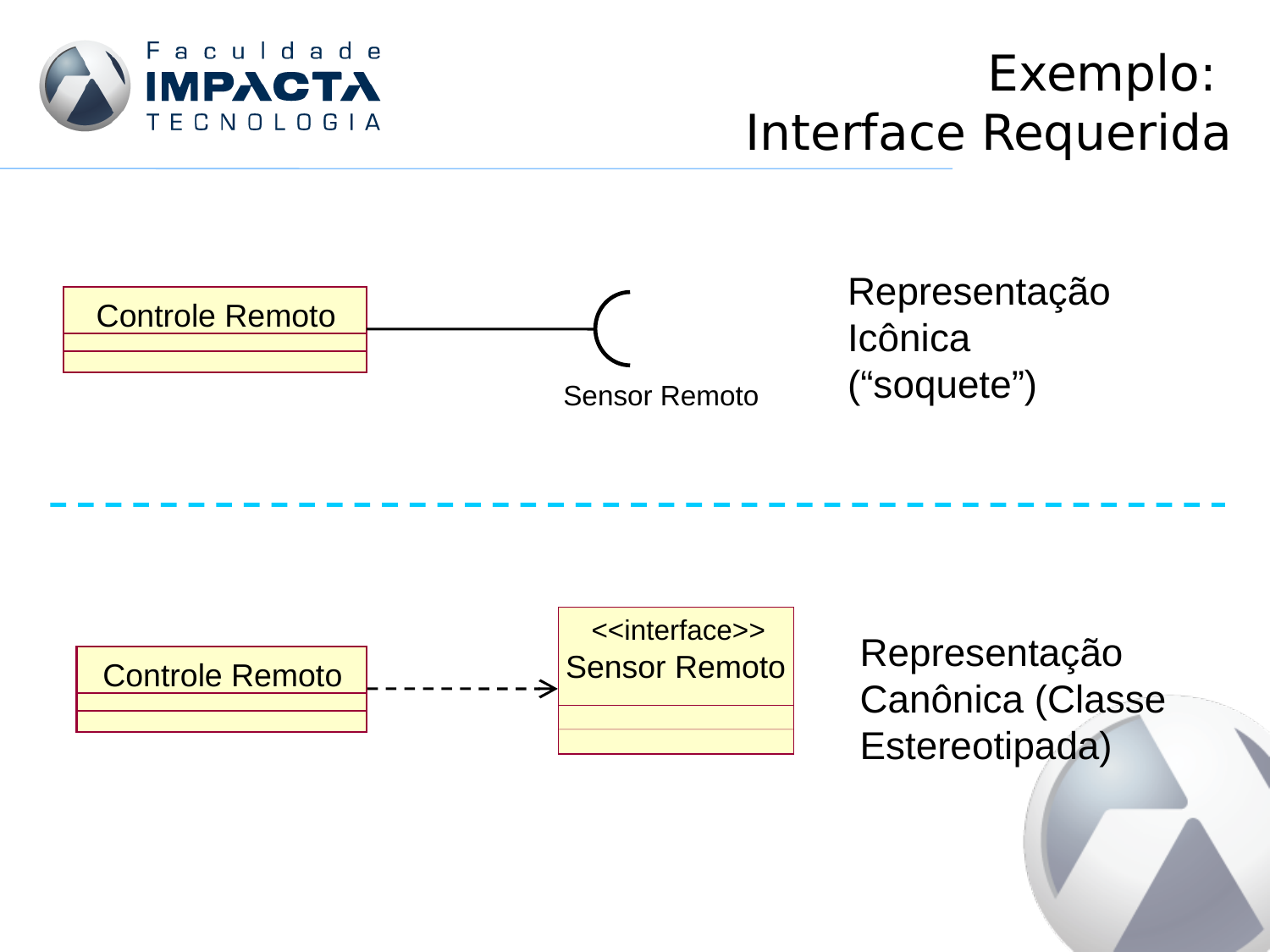

# Exemplo: Interface Requerida
Representação Icônica (“soquete”)

Controle Remoto

Sensor Remoto

<<interface>>
Representação Canônica (Classe Estereotipada)

Controle Remoto
Sensor Remoto